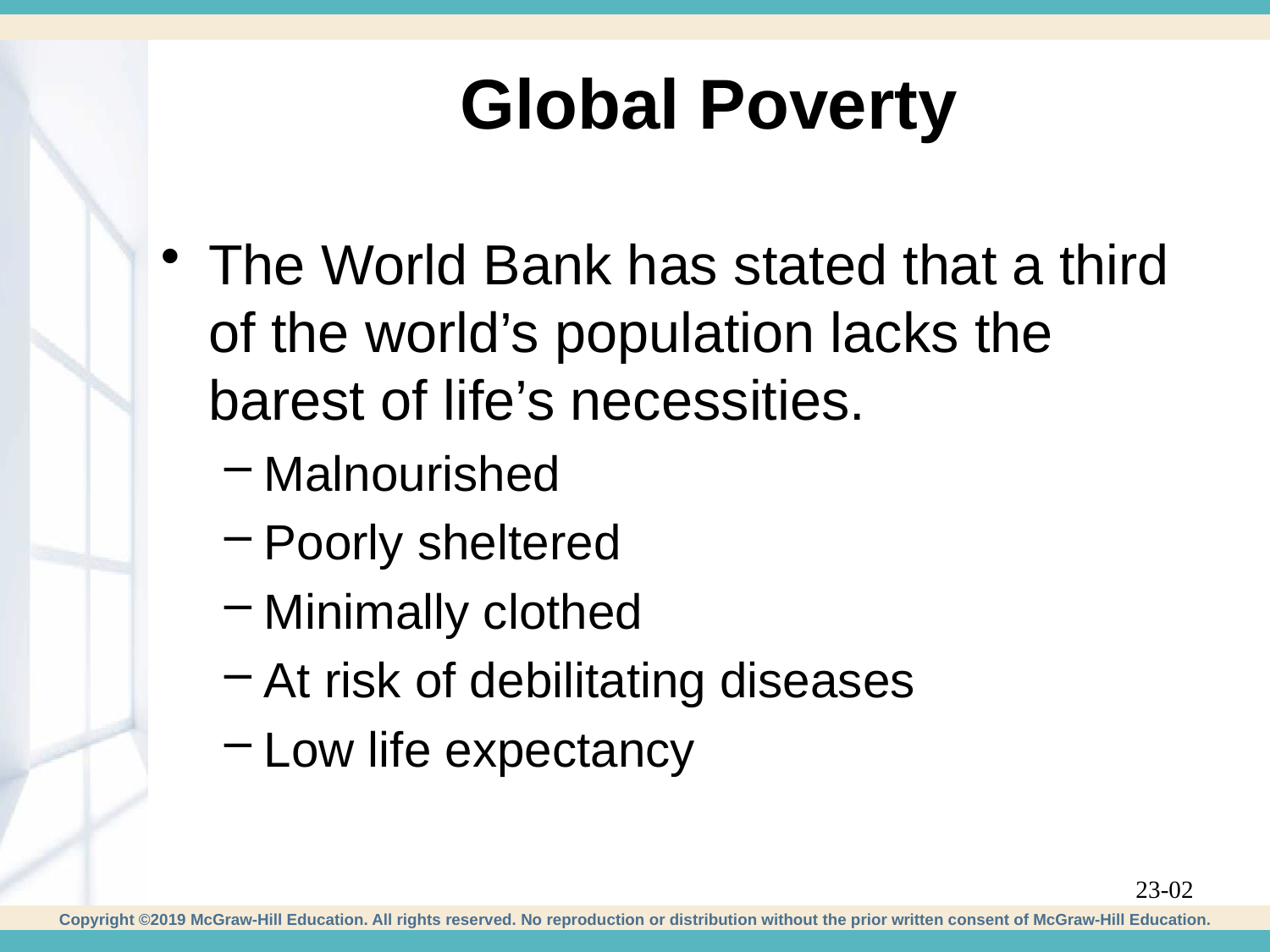

# Global Poverty
The World Bank has stated that a third of the world’s population lacks the barest of life’s necessities.
Malnourished
Poorly sheltered
Minimally clothed
At risk of debilitating diseases
Low life expectancy
23-02